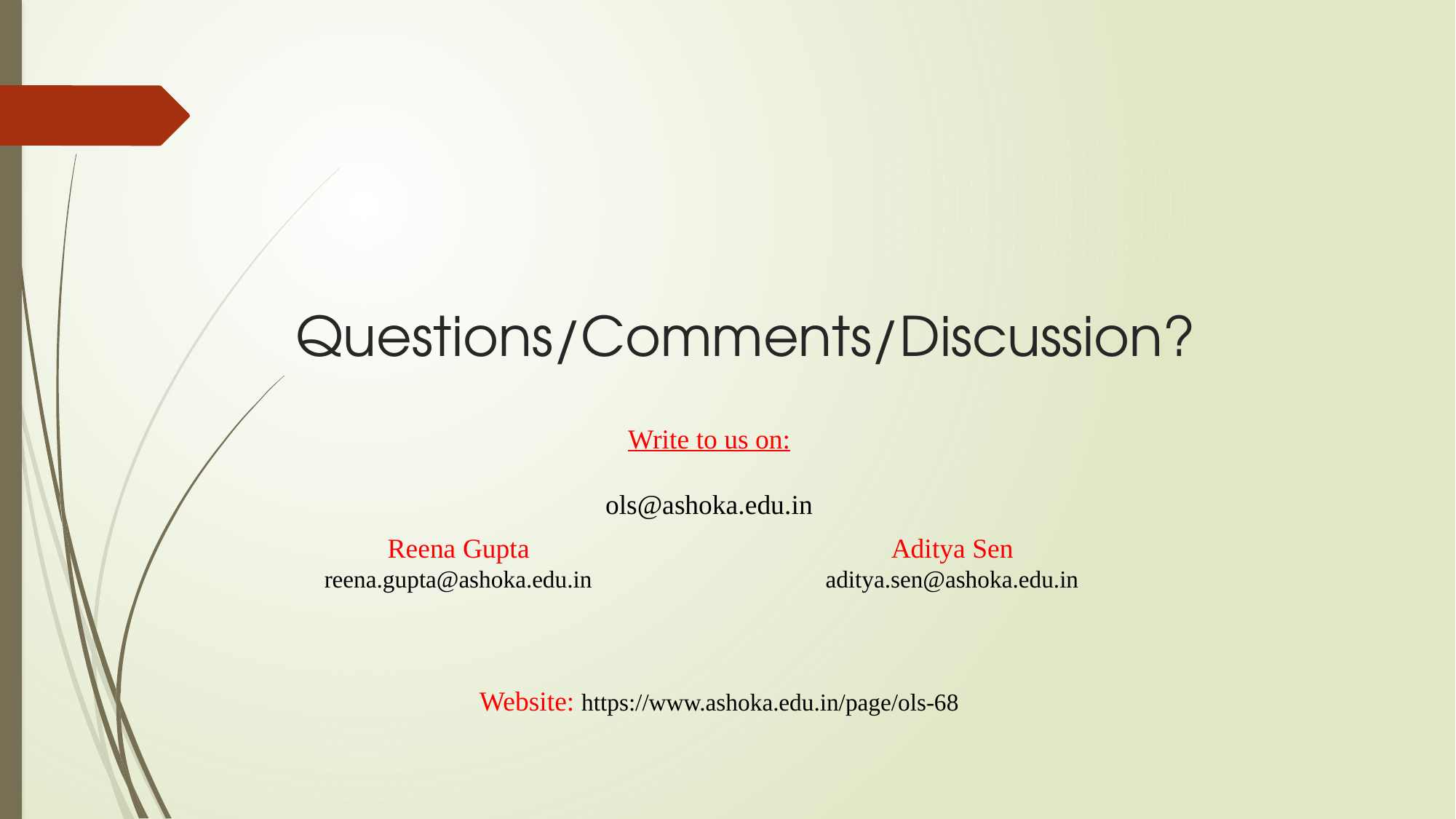

# Questions/Comments/Discussion?
Write to us on:

ols@ashoka.edu.in

Reena Gupta
reena.gupta@ashoka.edu.in
Aditya Sen
aditya.sen@ashoka.edu.in
Website: https://www.ashoka.edu.in/page/ols-68